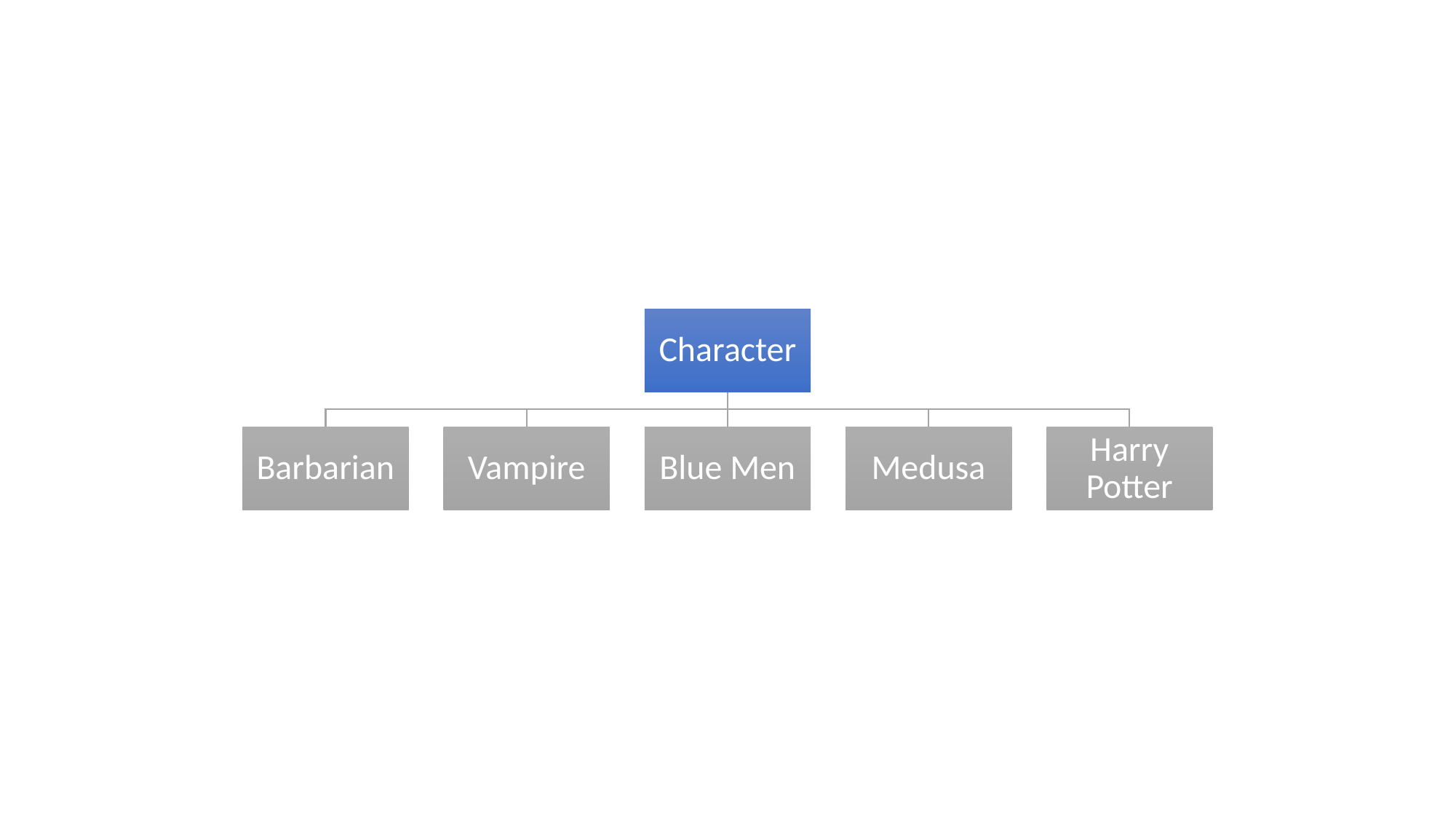

Character
Barbarian
Vampire
Blue Men
Medusa
Harry Potter